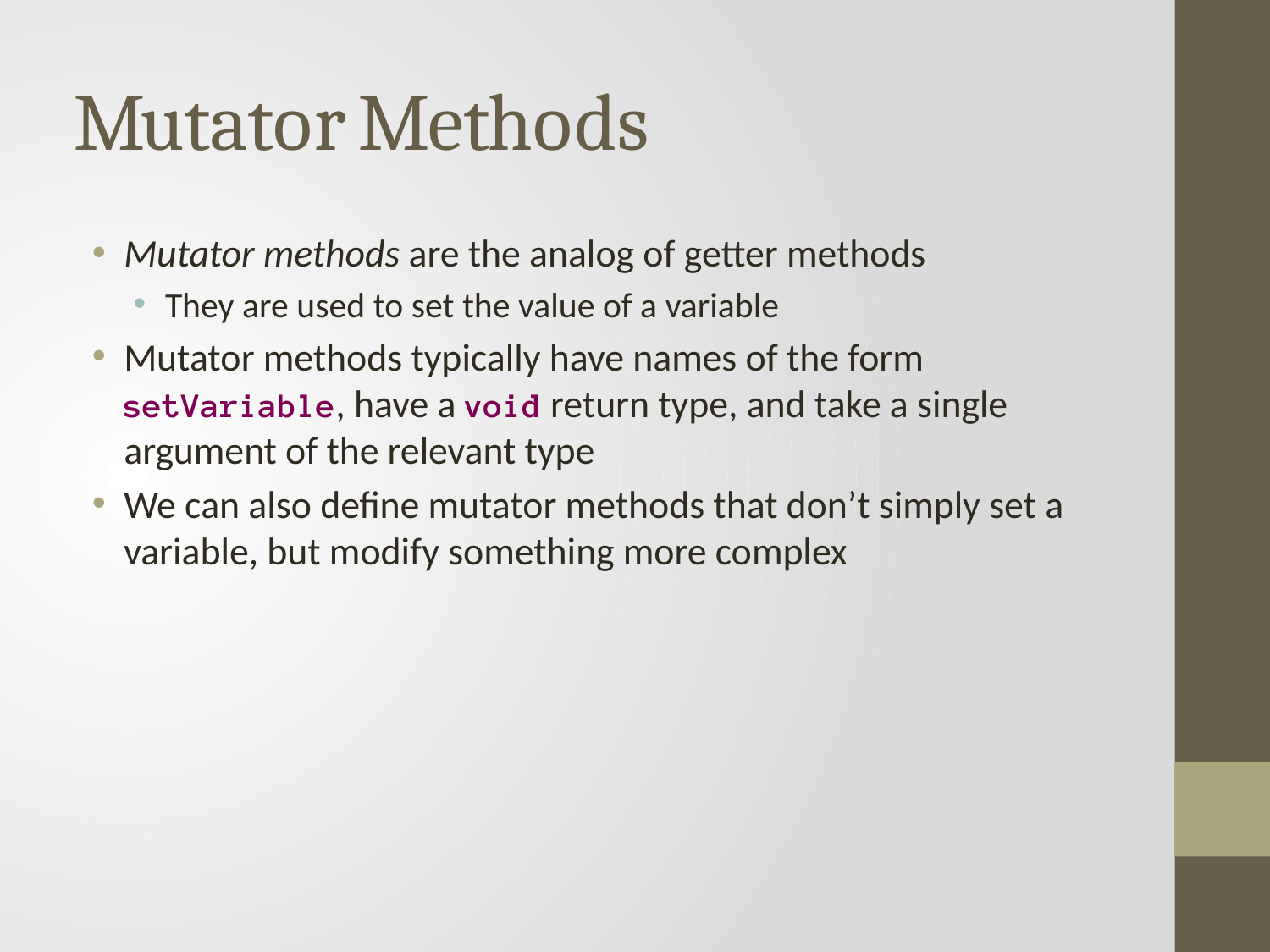

# Mutator Methods
Mutator methods are the analog of getter methods
They are used to set the value of a variable
Mutator methods typically have names of the form setVariable, have a void return type, and take a single argument of the relevant type
We can also define mutator methods that don’t simply set a variable, but modify something more complex